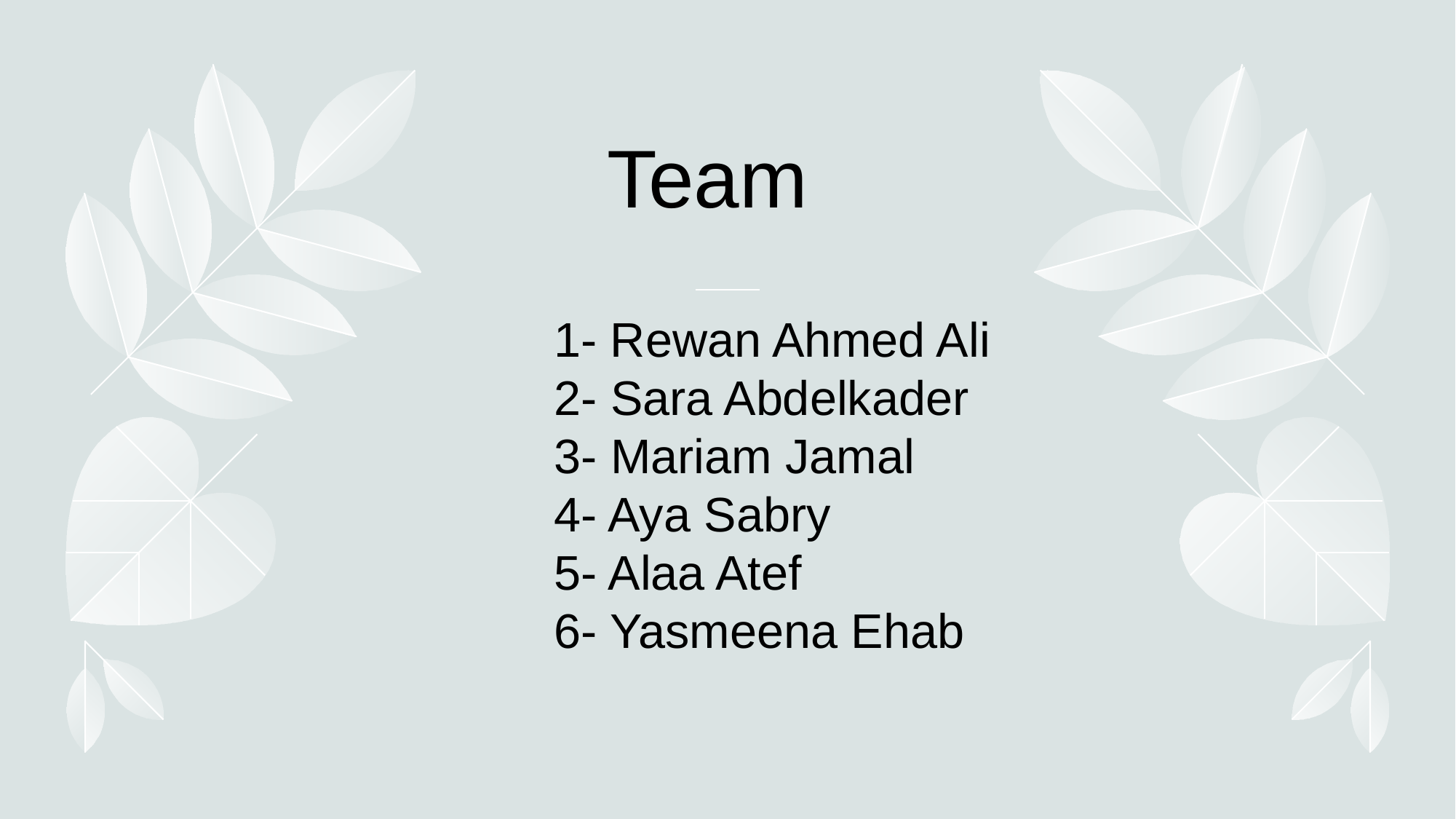

# Team

       1- Rewan Ahmed Ali
    2- Sara Abdelkader
    3- Mariam Jamal
    4- Aya Sabry
    5- Alaa Atef
    6- Yasmeena Ehab